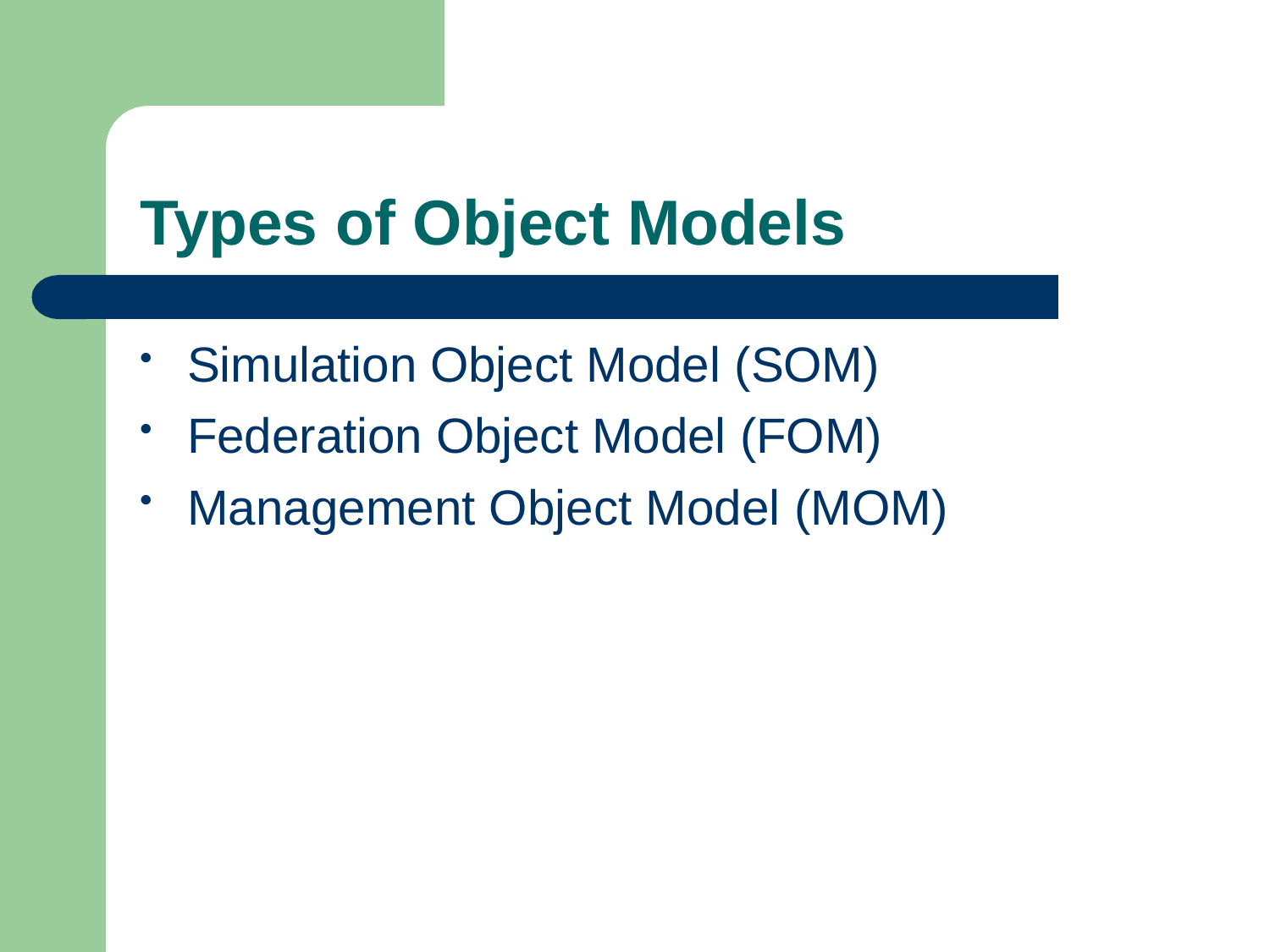

# Types of Object Models
Simulation Object Model (SOM)
Federation Object Model (FOM)
Management Object Model (MOM)